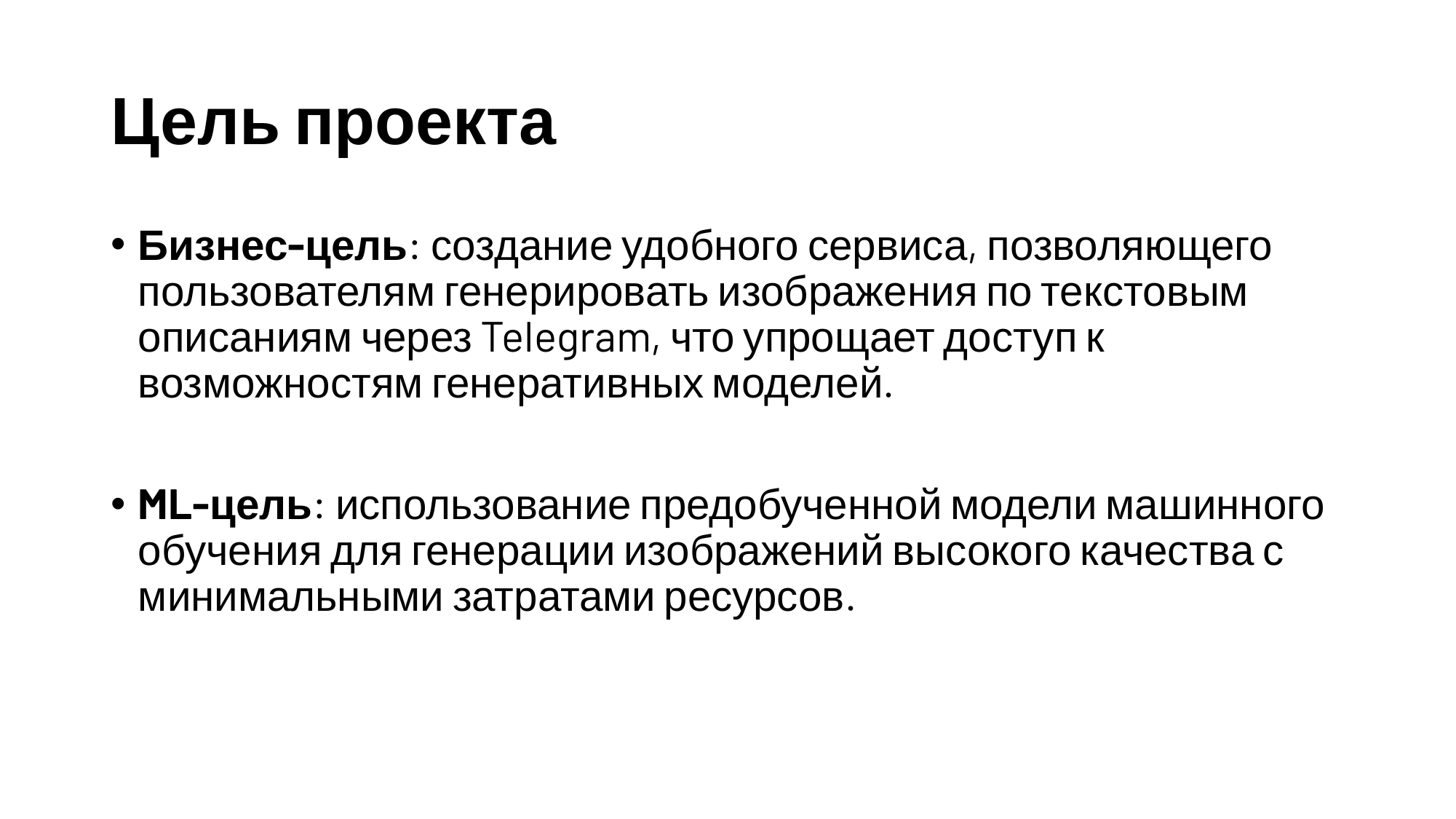

# Цель проекта
Бизнес-цель: создание удобного сервиса, позволяющего пользователям генерировать изображения по текстовым описаниям через Telegram, что упрощает доступ к возможностям генеративных моделей.

ML-цель: использование предобученной модели машинного обучения для генерации изображений высокого качества с минимальными затратами ресурсов.